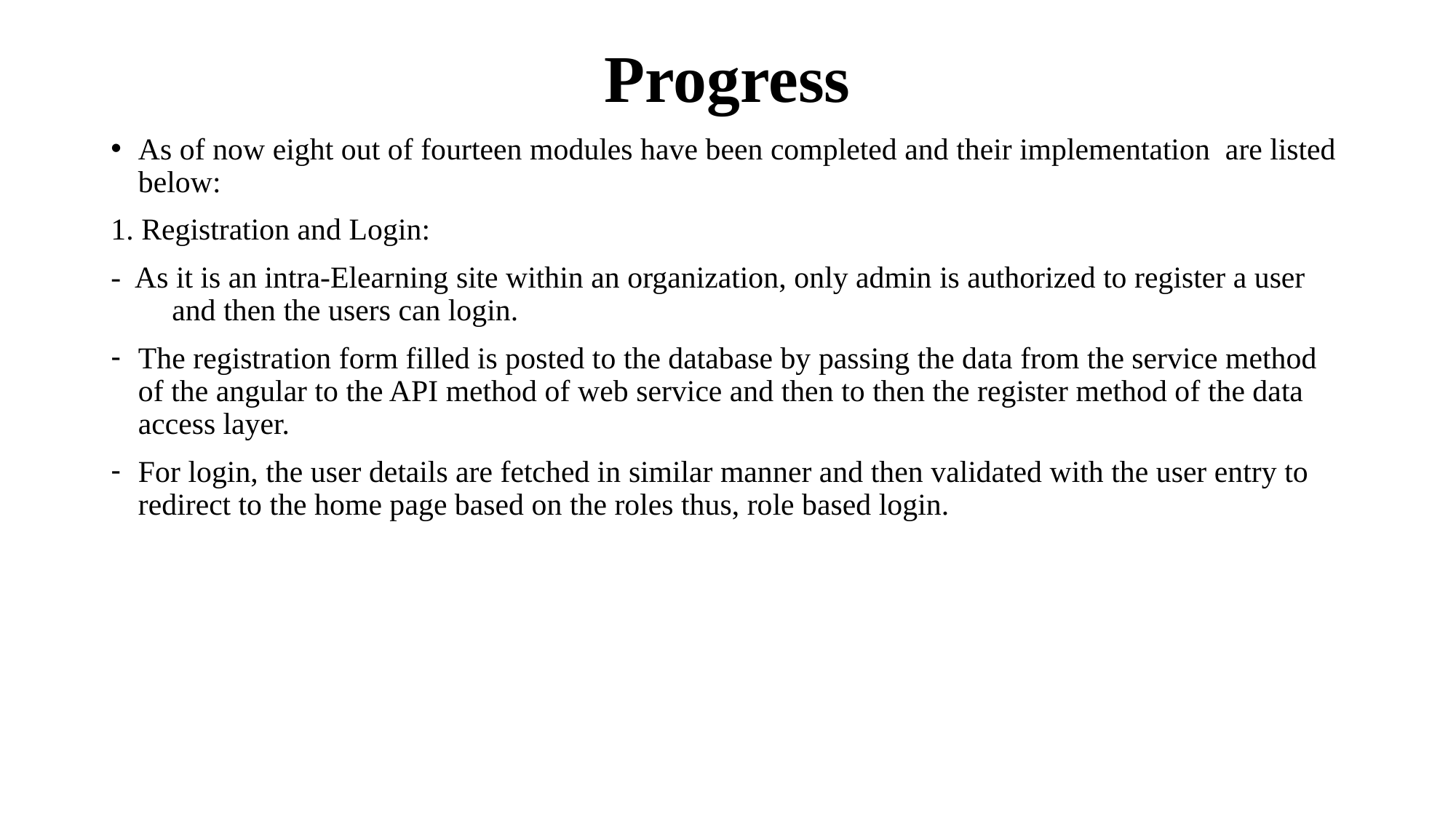

# Progress
As of now eight out of fourteen modules have been completed and their implementation  are listed below:
1. Registration and Login:
-  As it is an intra-Elearning site within an organization, only admin is authorized to register a user             and then the users can login.
The registration form filled is posted to the database by passing the data from the service method of the angular to the API method of web service and then to then the register method of the data access layer.
For login, the user details are fetched in similar manner and then validated with the user entry to redirect to the home page based on the roles thus, role based login.